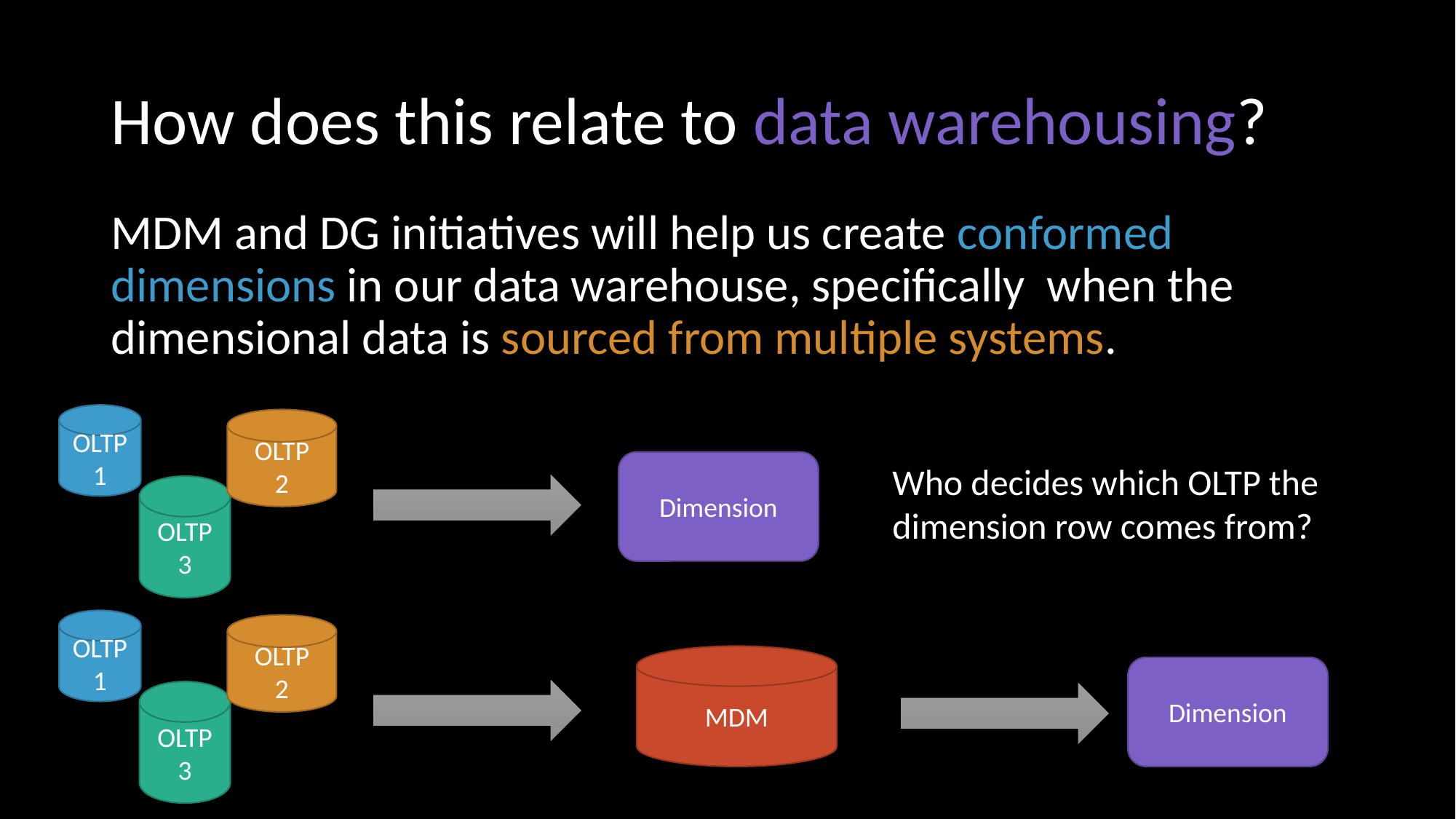

# How does this relate to data warehousing?
MDM and DG initiatives will help us create conformed dimensions in our data warehouse, specifically  when the dimensional data is sourced from multiple systems.
OLTP
1
OLTP
2
Dimension
Who decides which OLTP the
dimension row comes from?

OLTP
3
OLTP
1
OLTP
2
MDM
Dimension

OLTP
3